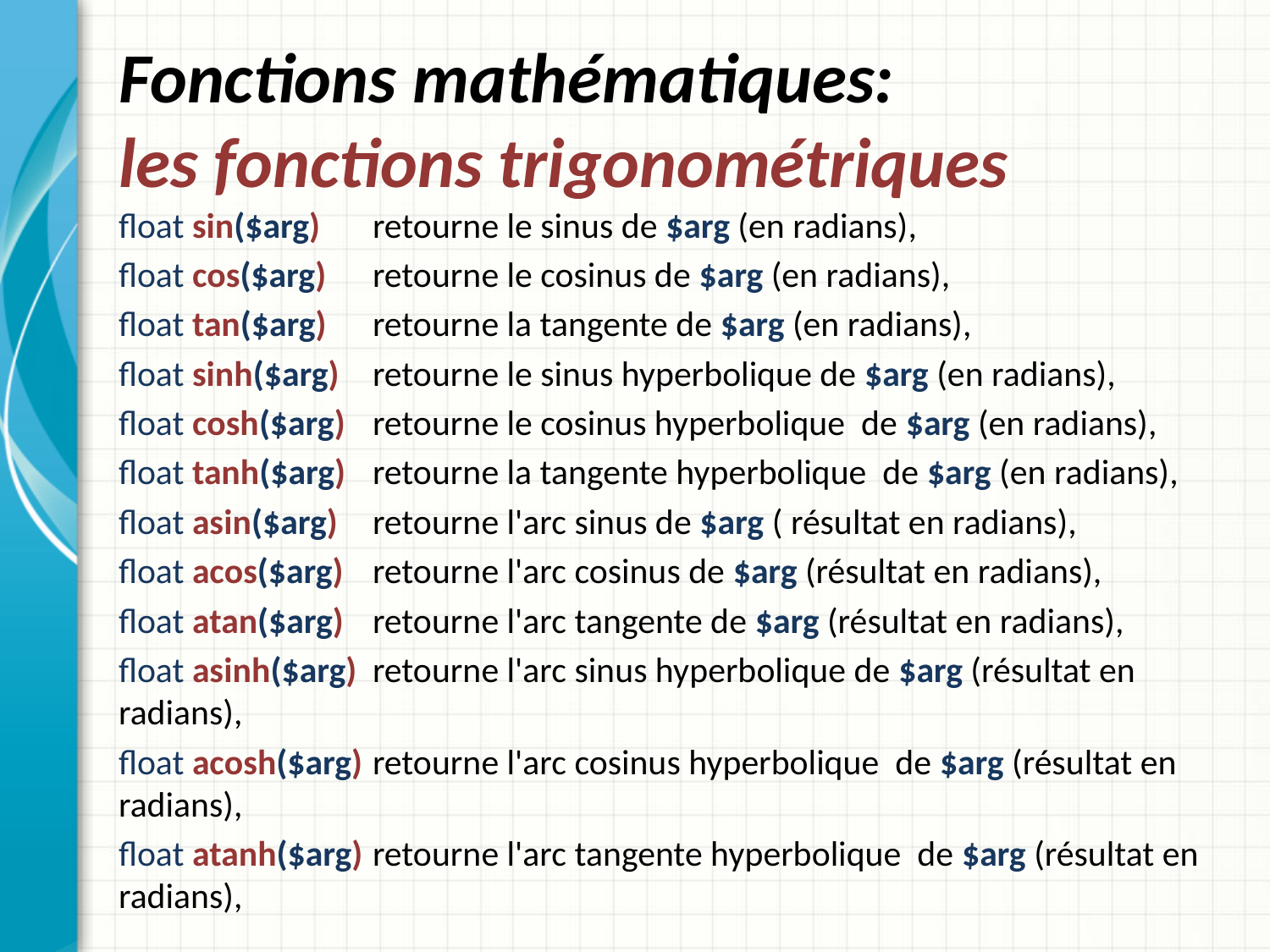

# Fonctions mathématiques: les fonctions trigonométriques
float sin($arg)	retourne le sinus de $arg (en radians),
float cos($arg)	retourne le cosinus de $arg (en radians),
float tan($arg)	retourne la tangente de $arg (en radians),
float sinh($arg)	retourne le sinus hyperbolique de $arg (en radians),
float cosh($arg)	retourne le cosinus hyperbolique  de $arg (en radians),
float tanh($arg)	retourne la tangente hyperbolique  de $arg (en radians),
float asin($arg)	retourne l'arc sinus de $arg ( résultat en radians),
float acos($arg)	retourne l'arc cosinus de $arg (résultat en radians),
float atan($arg)	retourne l'arc tangente de $arg (résultat en radians),
float asinh($arg)	retourne l'arc sinus hyperbolique de $arg (résultat en radians),
float acosh($arg)	retourne l'arc cosinus hyperbolique  de $arg (résultat en radians),
float atanh($arg)	retourne l'arc tangente hyperbolique  de $arg (résultat en radians),